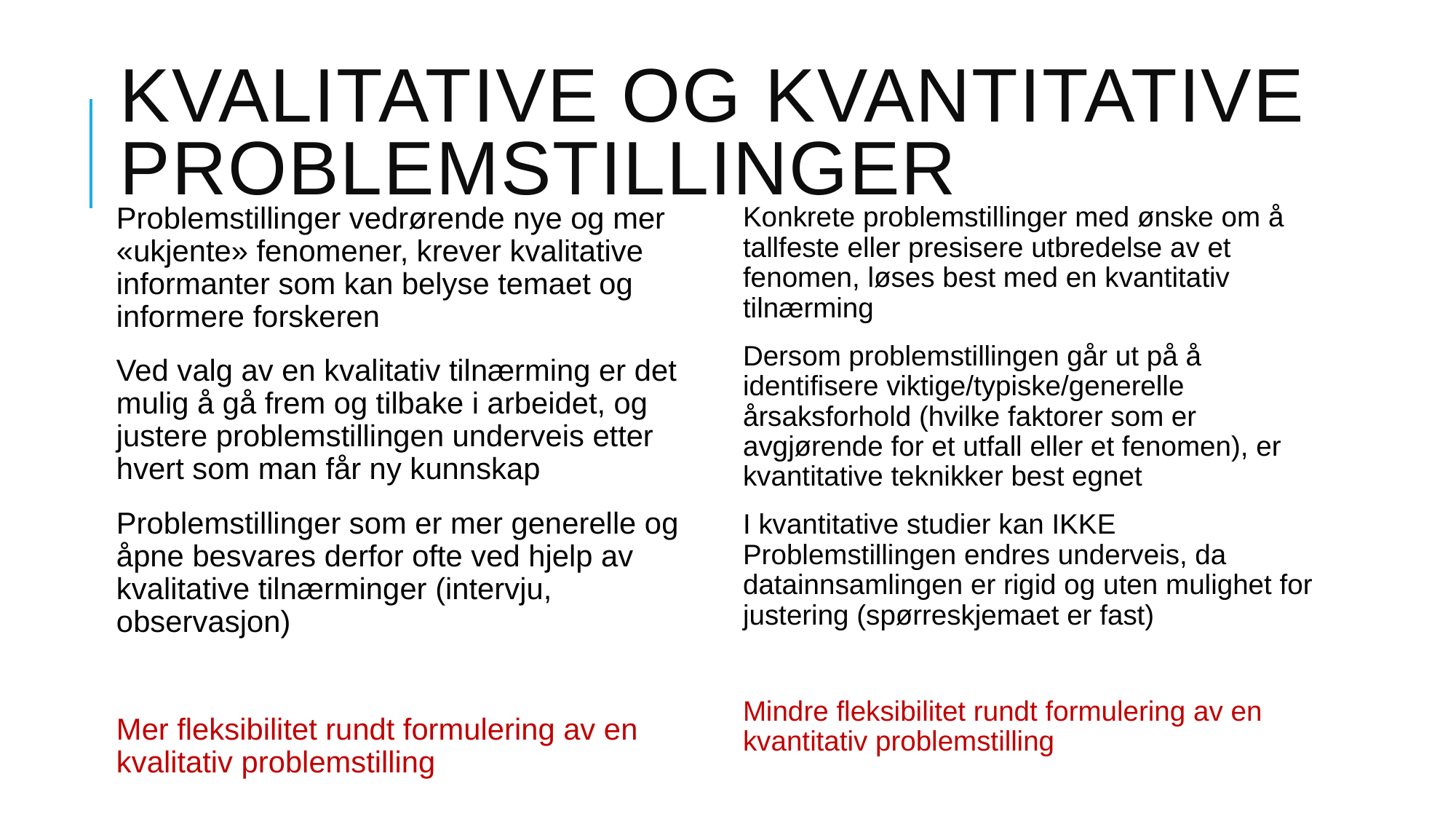

# Kvalitative og kvantitative problemstillinger
Problemstillinger vedrørende nye og mer «ukjente» fenomener, krever kvalitative informanter som kan belyse temaet og informere forskeren
Ved valg av en kvalitativ tilnærming er det mulig å gå frem og tilbake i arbeidet, og justere problemstillingen underveis etter hvert som man får ny kunnskap
Problemstillinger som er mer generelle og åpne besvares derfor ofte ved hjelp av kvalitative tilnærminger (intervju, observasjon)

Mer fleksibilitet rundt formulering av en kvalitativ problemstilling
Konkrete problemstillinger med ønske om å tallfeste eller presisere utbredelse av et fenomen, løses best med en kvantitativ tilnærming
Dersom problemstillingen går ut på å identifisere viktige/typiske/generelle årsaksforhold (hvilke faktorer som er avgjørende for et utfall eller et fenomen), er kvantitative teknikker best egnet
I kvantitative studier kan IKKE Problemstillingen endres underveis, da datainnsamlingen er rigid og uten mulighet for justering (spørreskjemaet er fast)

Mindre fleksibilitet rundt formulering av en kvantitativ problemstilling